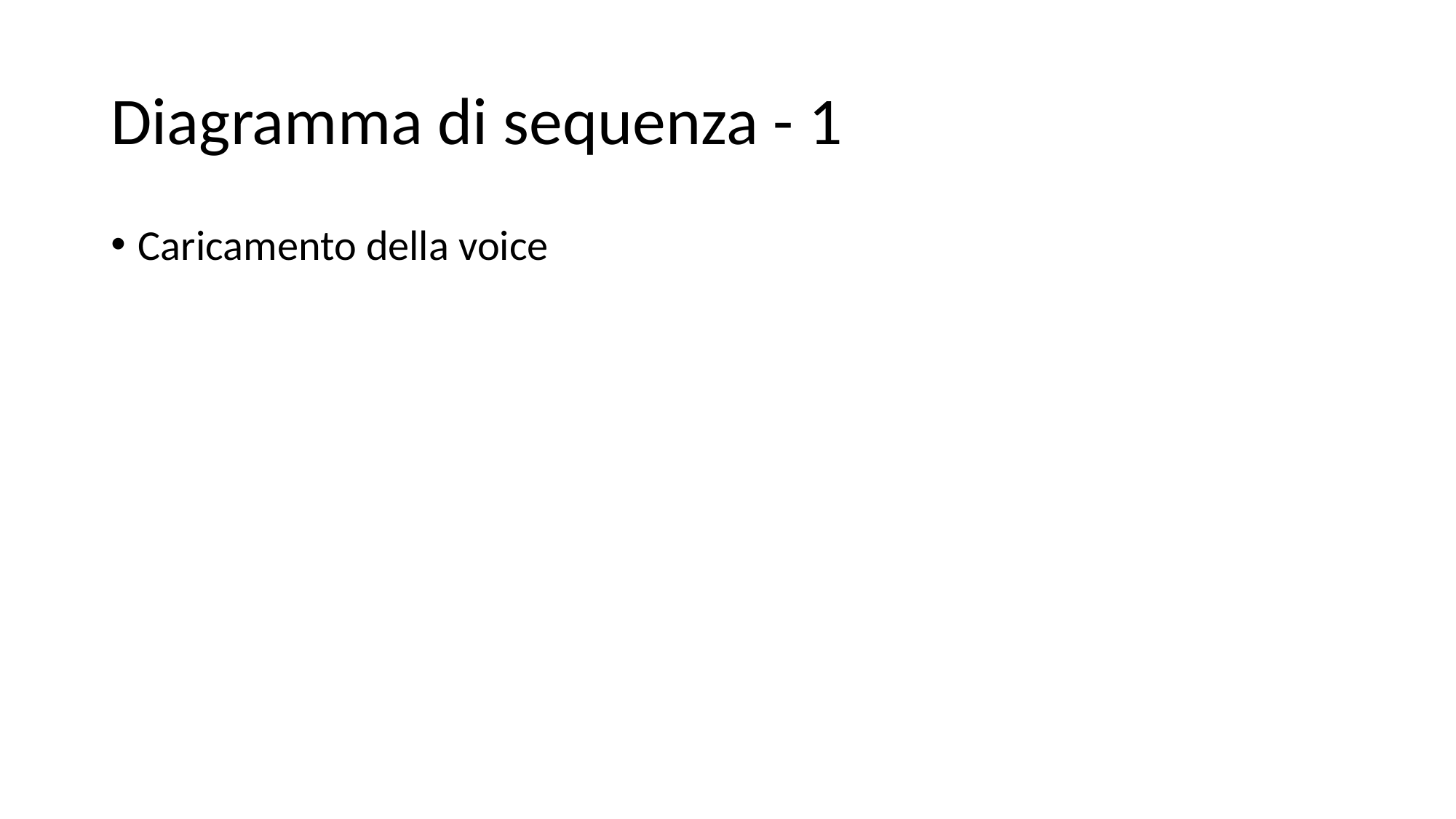

# Diagramma di sequenza - 1
Caricamento della voice